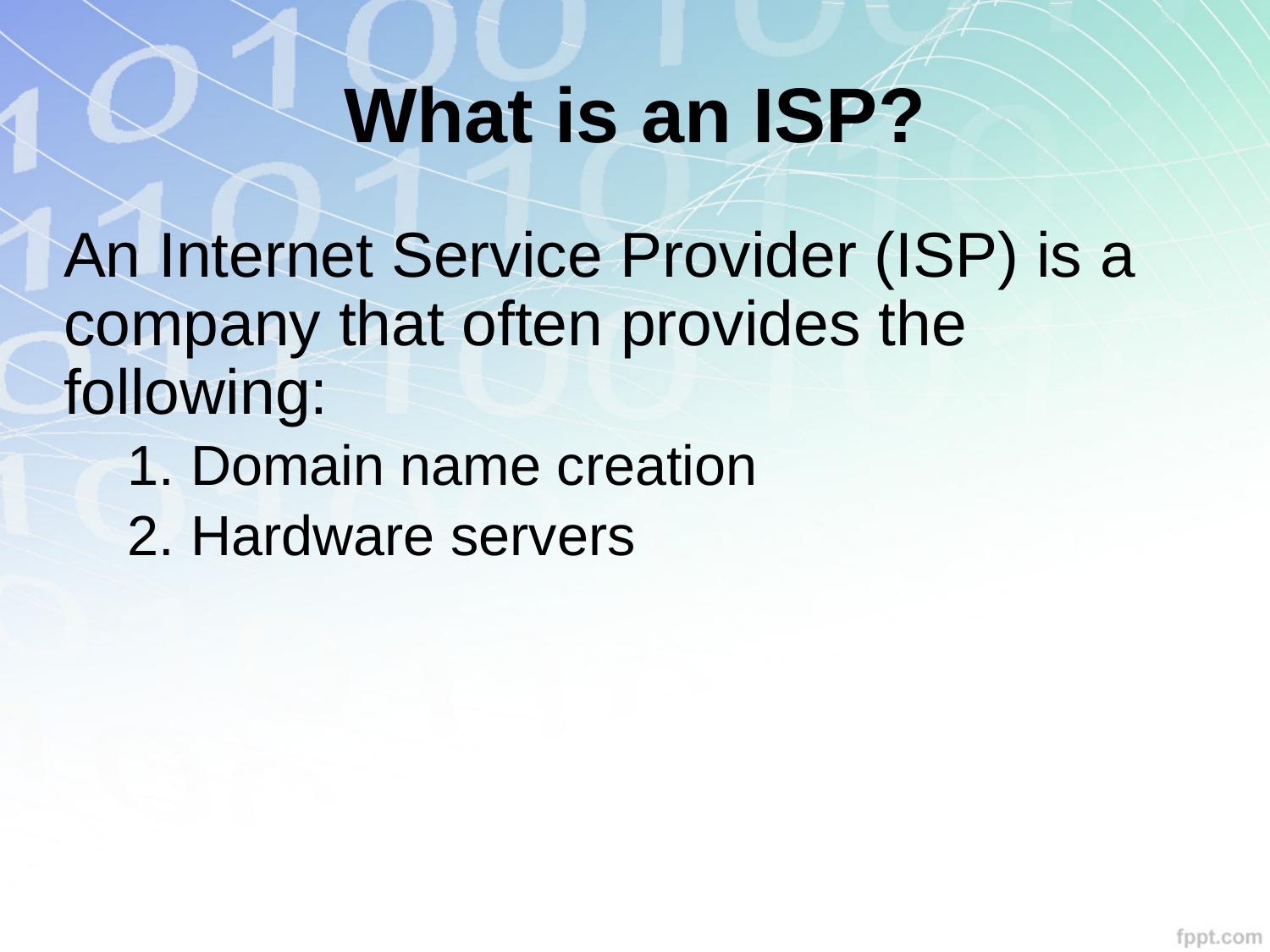

# What is an ISP?
An Internet Service Provider (ISP) is a company that often provides the following:
Domain name creation
Hardware servers